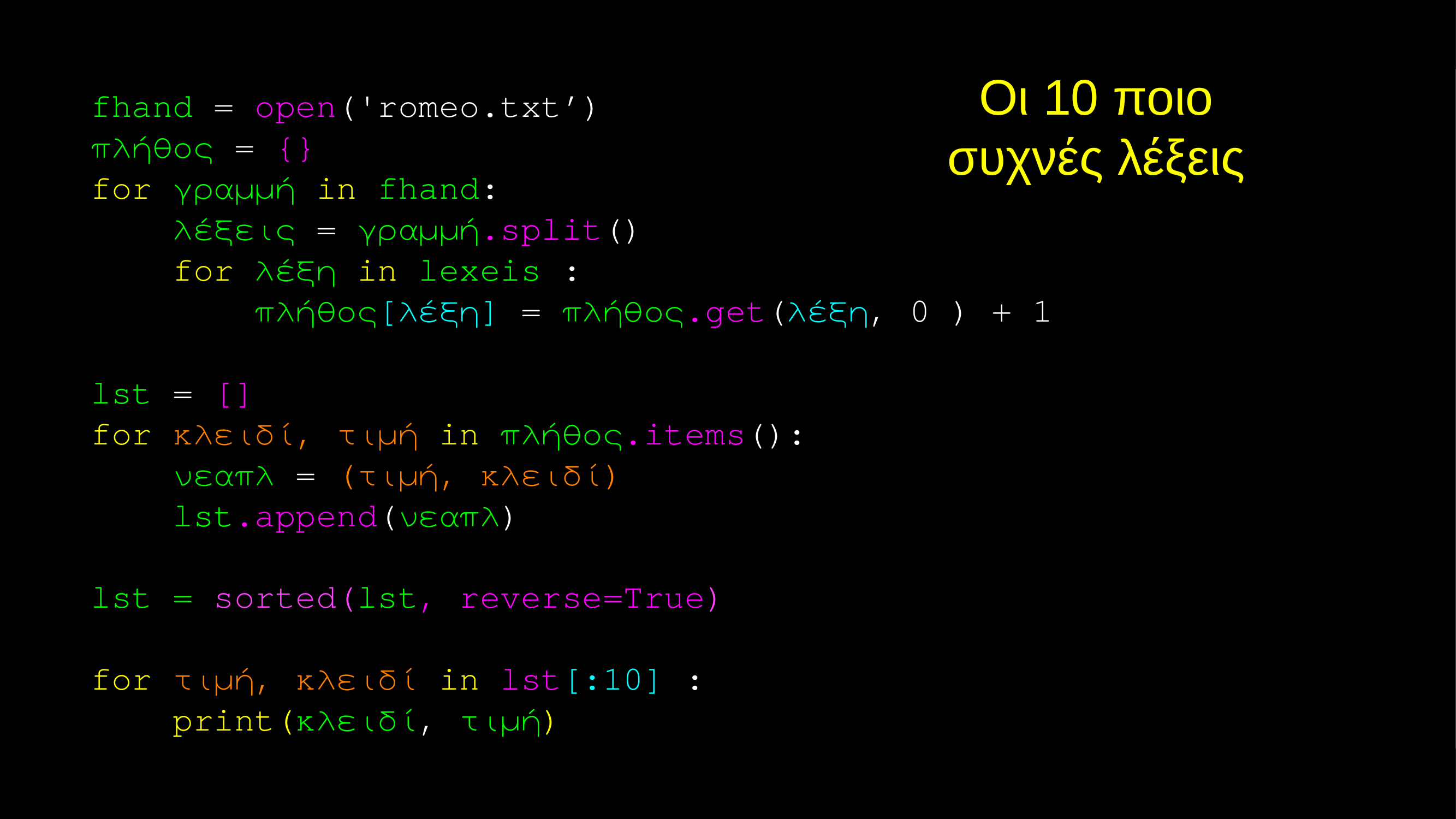

Οι 10 ποιο συχνές λέξεις
fhand = open('romeo.txt’)
πλήθος = {}
for γραμμή in fhand:
    λέξεις = γραμμή.split()
    for λέξη in lexeis :
		πλήθος[λέξη] = πλήθος.get(λέξη, 0 ) + 1

lst = []
for κλειδί, τιμή in πλήθος.items():
	νεαπλ = (τιμή, κλειδί)
    lst.append(νεαπλ)

lst = sorted(lst, reverse=True)

for τιμή, κλειδί in lst[:10] :
    print(κλειδί, τιμή)